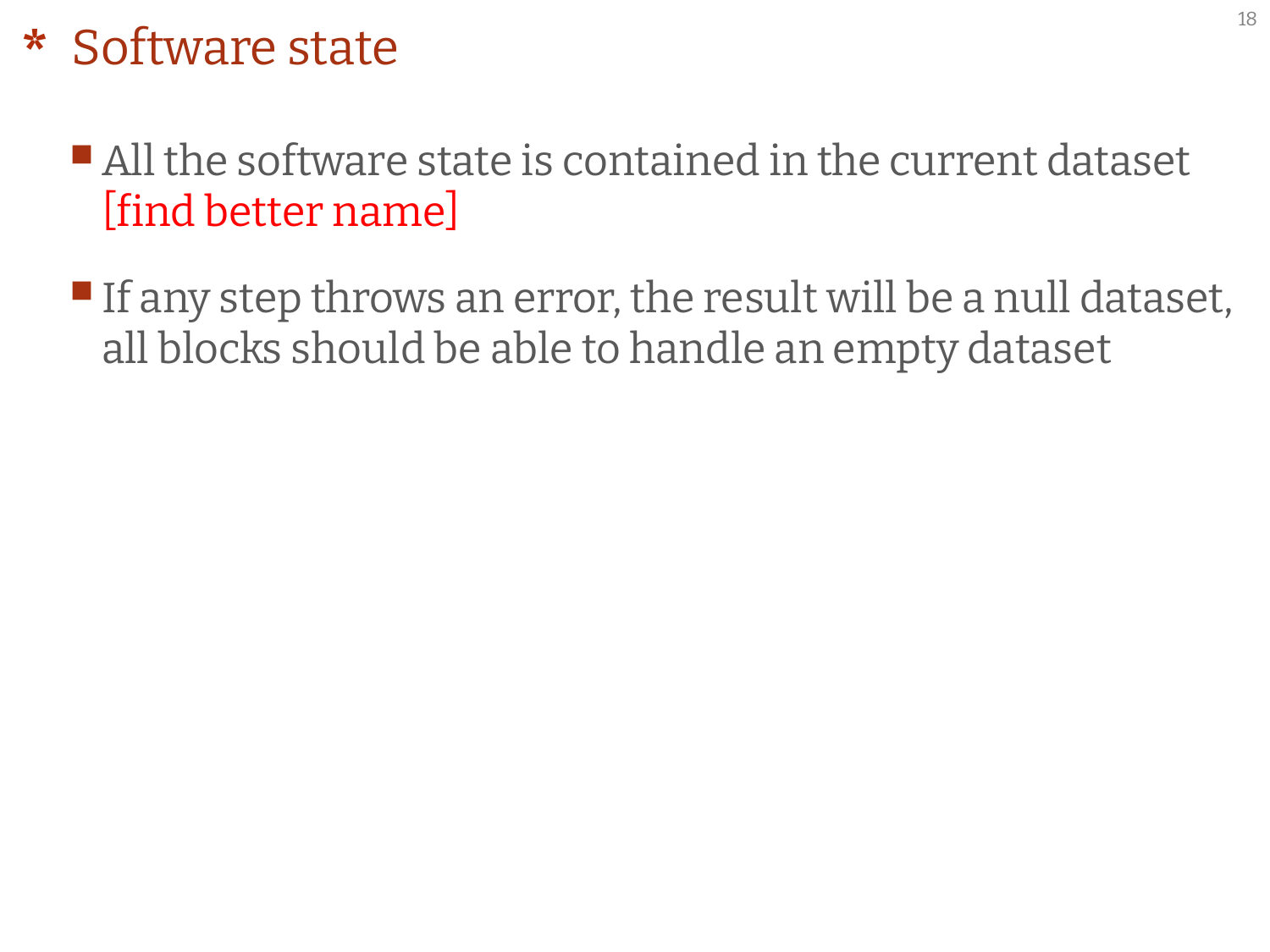

# Software state
All the software state is contained in the current dataset [find better name]
If any step throws an error, the result will be a null dataset, all blocks should be able to handle an empty dataset